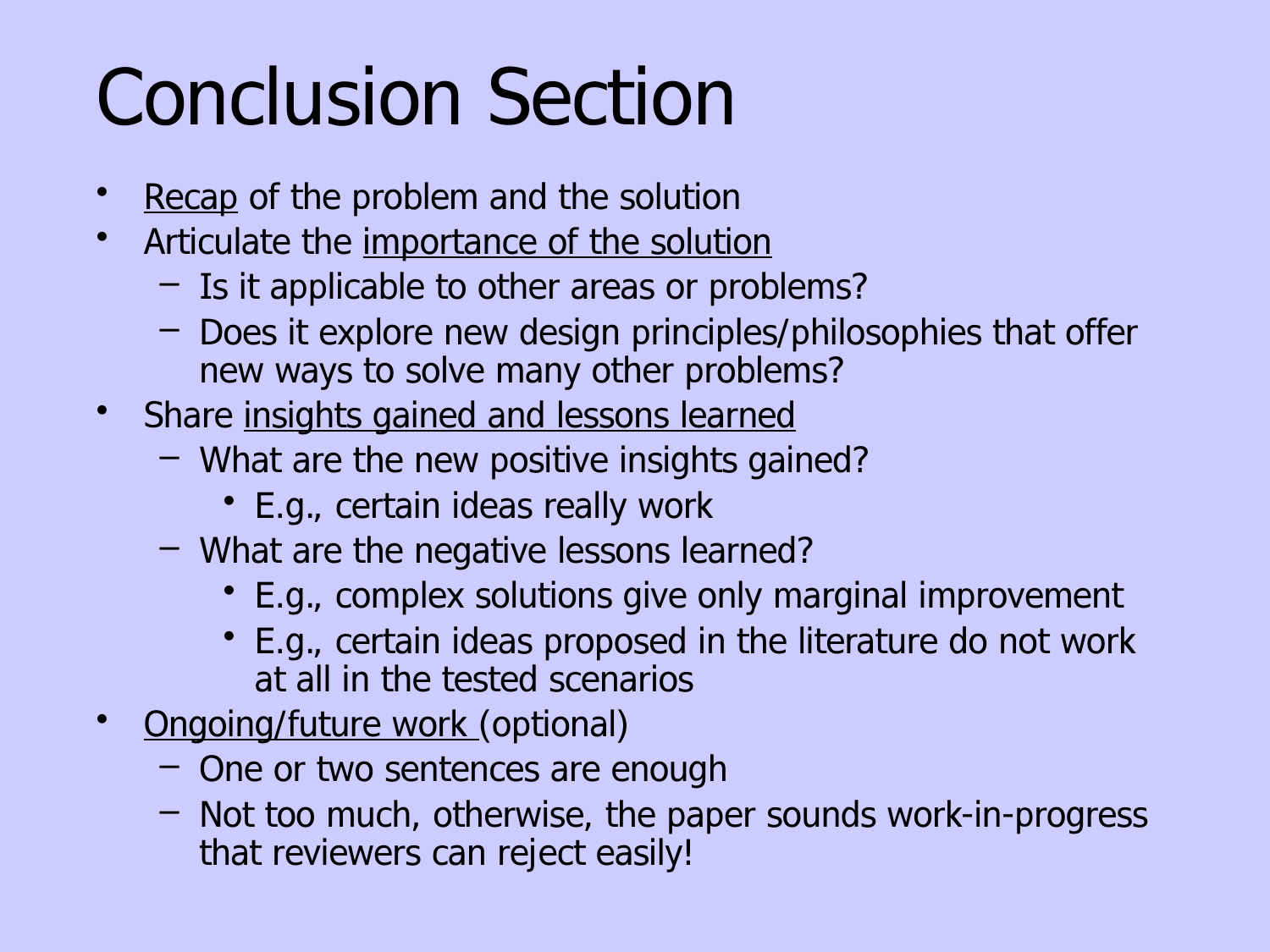

# Conclusion Section
Recap of the problem and the solution
Articulate the importance of the solution
Is it applicable to other areas or problems?
Does it explore new design principles/philosophies that offer new ways to solve many other problems?
Share insights gained and lessons learned
What are the new positive insights gained?
E.g., certain ideas really work
What are the negative lessons learned?
E.g., complex solutions give only marginal improvement
E.g., certain ideas proposed in the literature do not work at all in the tested scenarios
Ongoing/future work (optional)
One or two sentences are enough
Not too much, otherwise, the paper sounds work-in-progress that reviewers can reject easily!